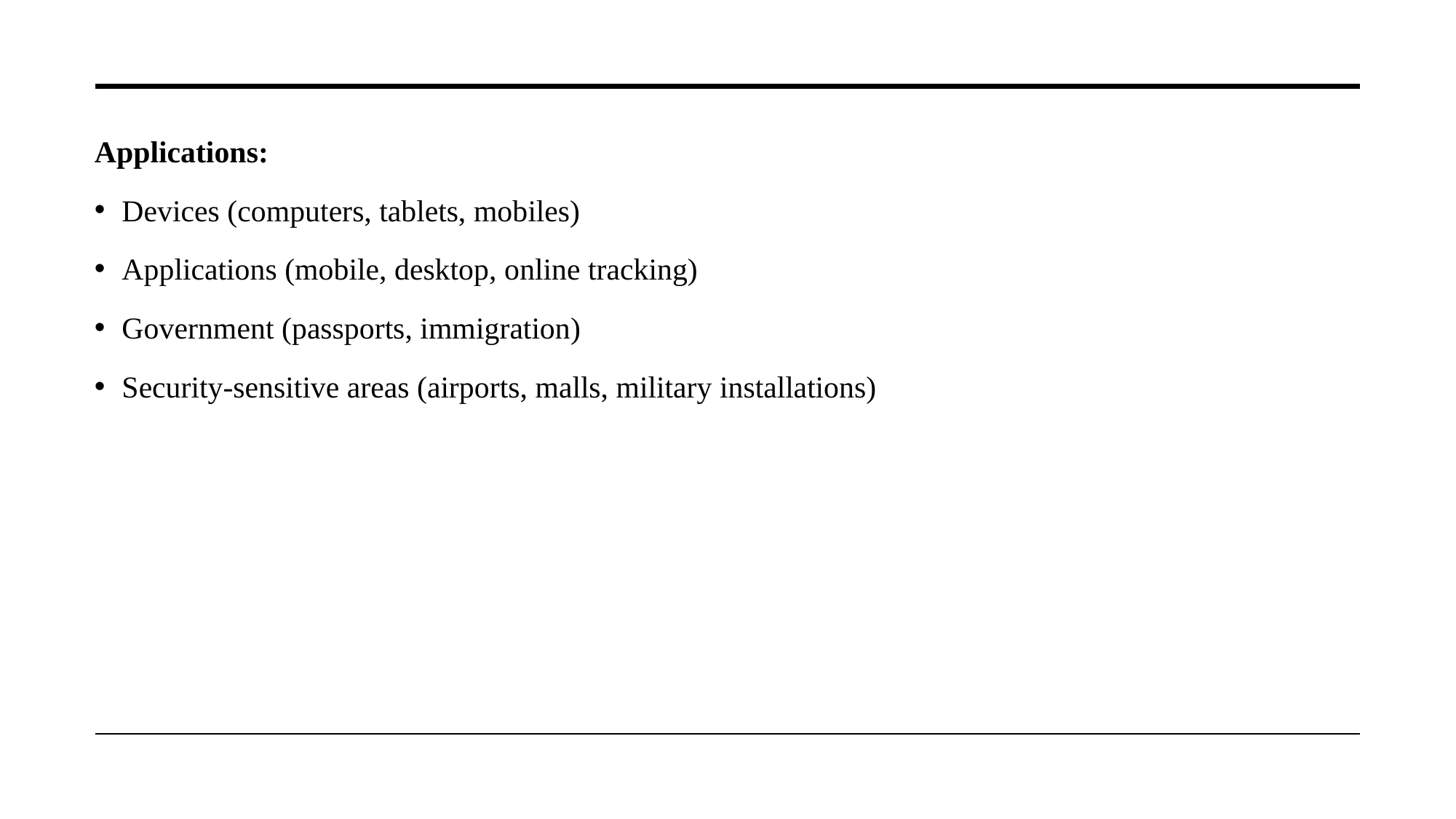

Applications:
Devices (computers, tablets, mobiles)
Applications (mobile, desktop, online tracking)
Government (passports, immigration)
Security-sensitive areas (airports, malls, military installations)